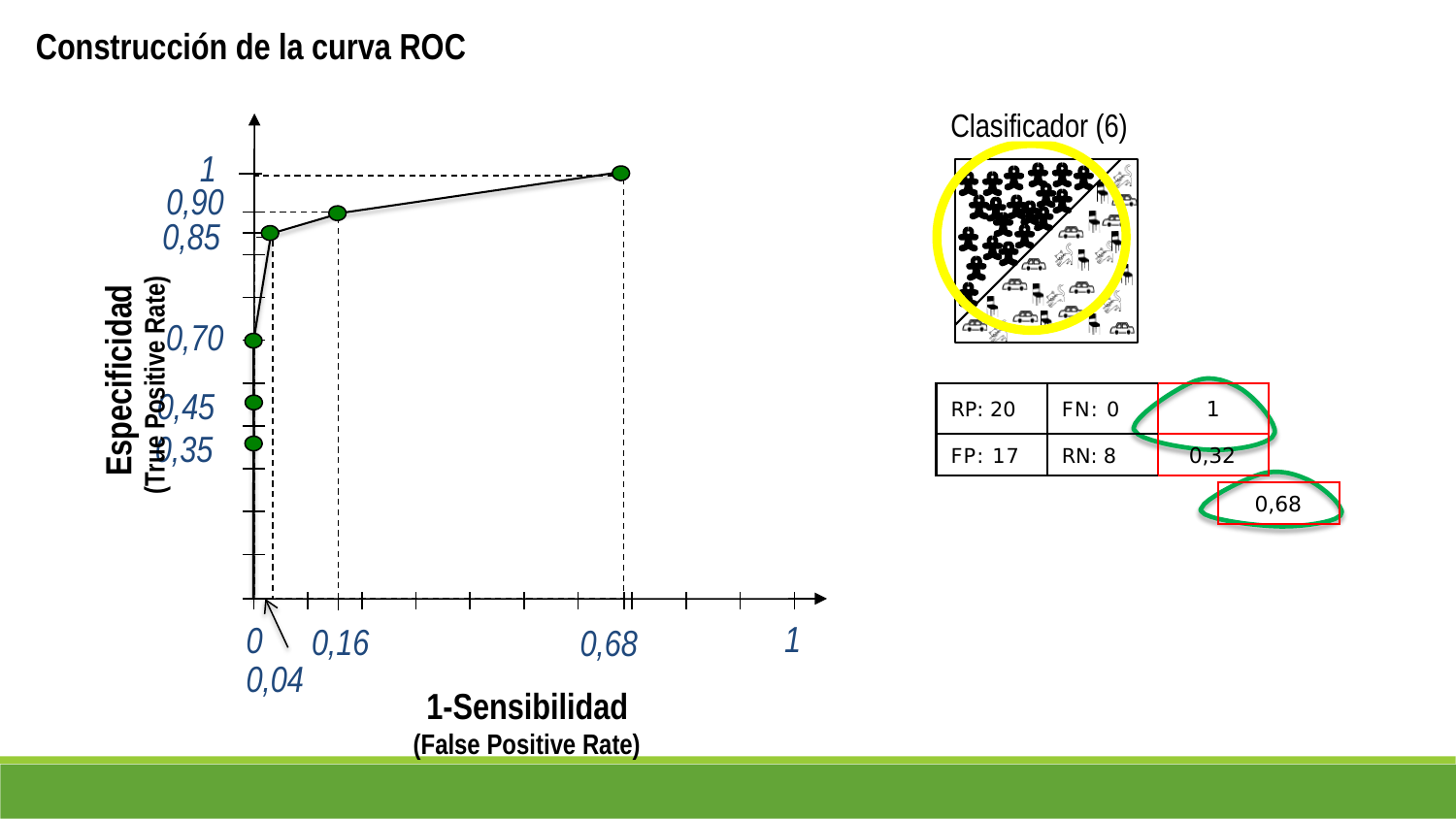

Construcción de la curva ROC

(6)

Clasificador (6)

1
0,90
0,85

0,70
0,45
0,35

Especificidad
(True Positive Rate)

RP: 20

FN: 0

1

FP: 17
RN: 8

0,32

0,68

0

1
0,16
0,68
1-Sensibilidad
(False Positive Rate)
0,04